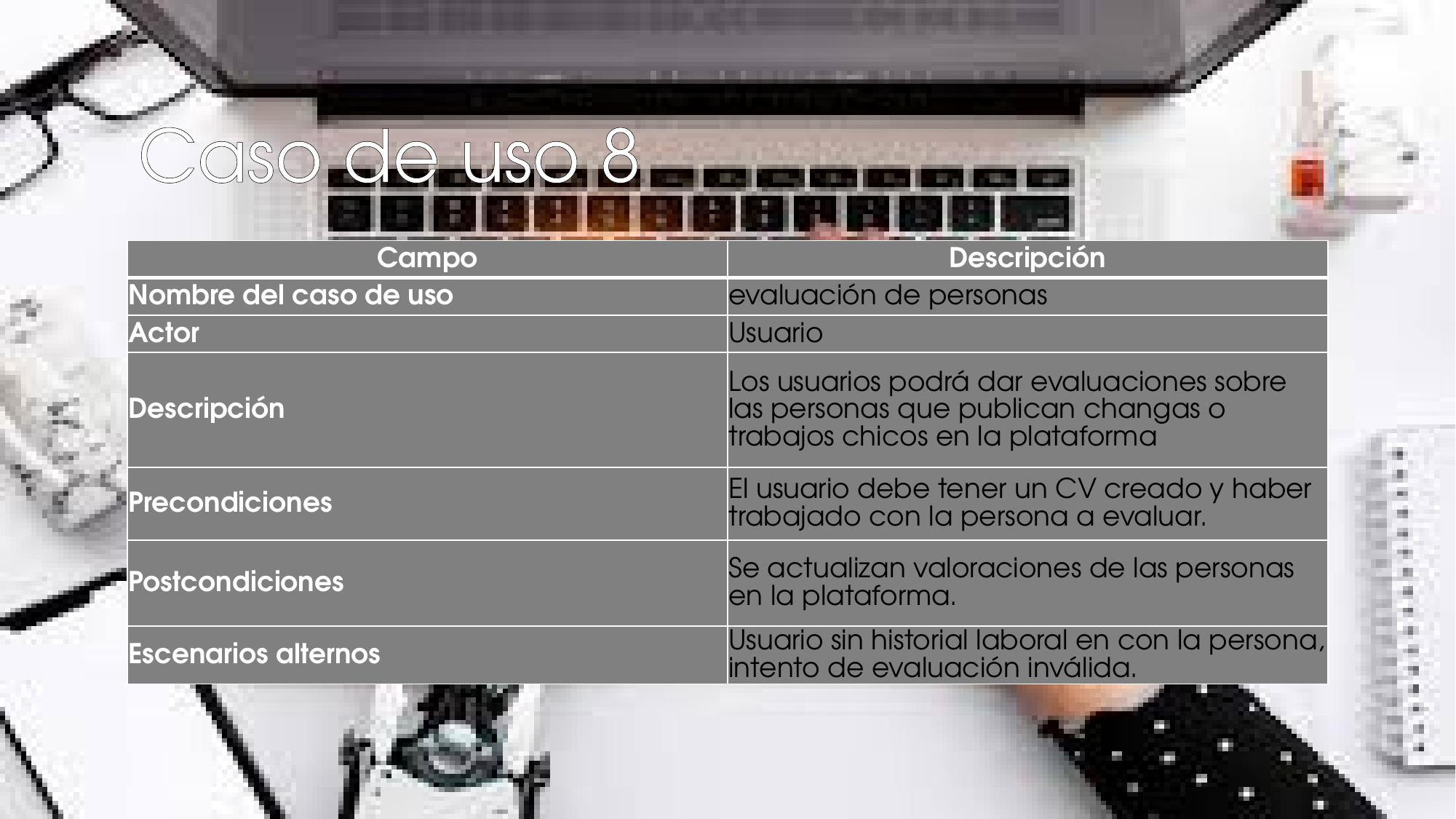

# Caso de uso 8
| Campo | Descripción |
| --- | --- |
| Nombre del caso de uso | evaluación de personas |
| Actor | Usuario |
| Descripción | Los usuarios podrá dar evaluaciones sobre las personas que publican changas o trabajos chicos en la plataforma |
| Precondiciones | El usuario debe tener un CV creado y haber trabajado con la persona a evaluar. |
| Postcondiciones | Se actualizan valoraciones de las personas en la plataforma. |
| Escenarios alternos | Usuario sin historial laboral en con la persona, intento de evaluación inválida. |